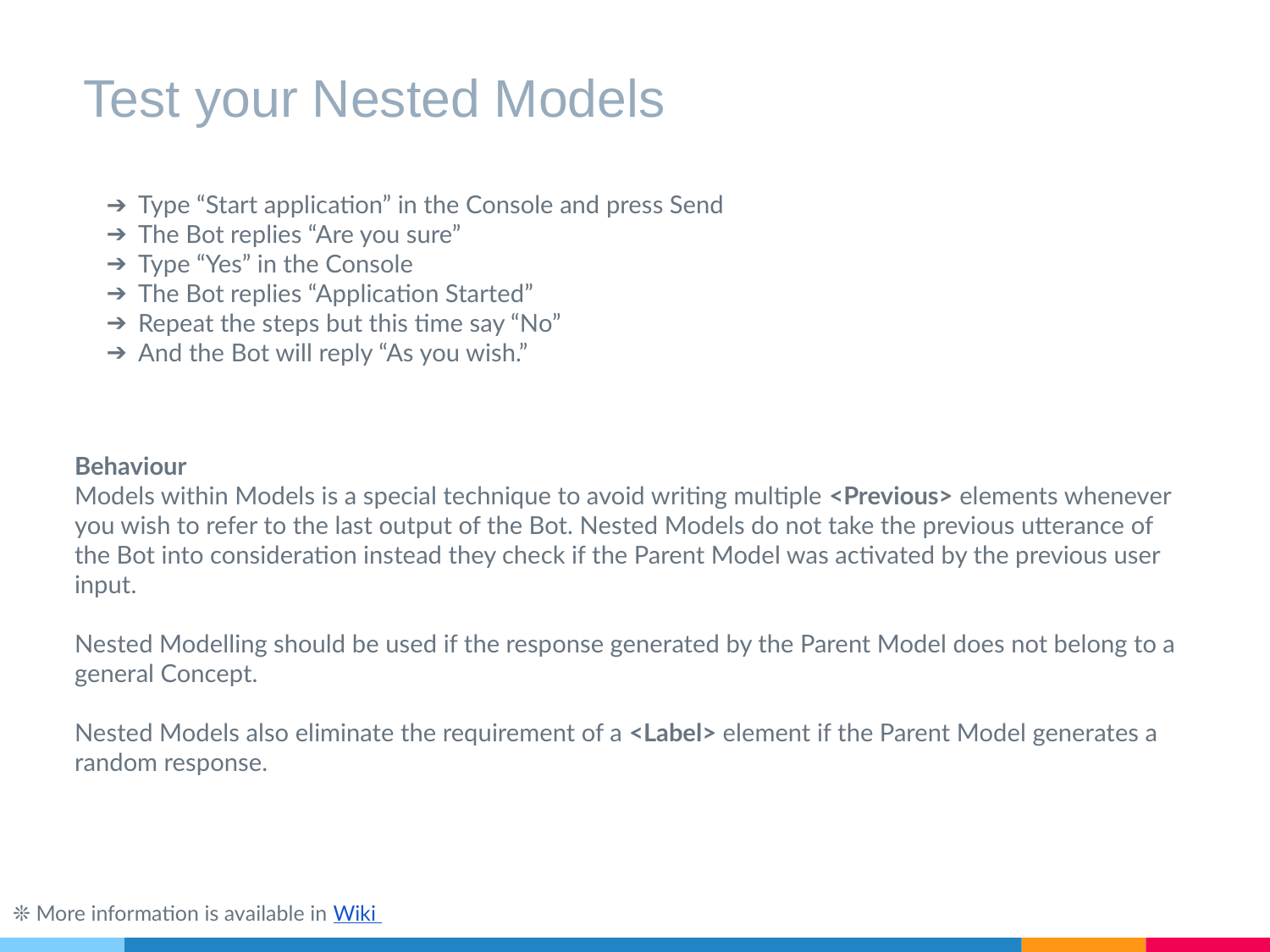

# Test your Nested Models
Type “Start application” in the Console and press Send
The Bot replies “Are you sure”
Type “Yes” in the Console
The Bot replies “Application Started”
Repeat the steps but this time say “No”
And the Bot will reply “As you wish.”
Behaviour
Models within Models is a special technique to avoid writing multiple <Previous> elements whenever you wish to refer to the last output of the Bot. Nested Models do not take the previous utterance of the Bot into consideration instead they check if the Parent Model was activated by the previous user input.
Nested Modelling should be used if the response generated by the Parent Model does not belong to a general Concept.
Nested Models also eliminate the requirement of a <Label> element if the Parent Model generates a random response.
❊ More information is available in Wiki